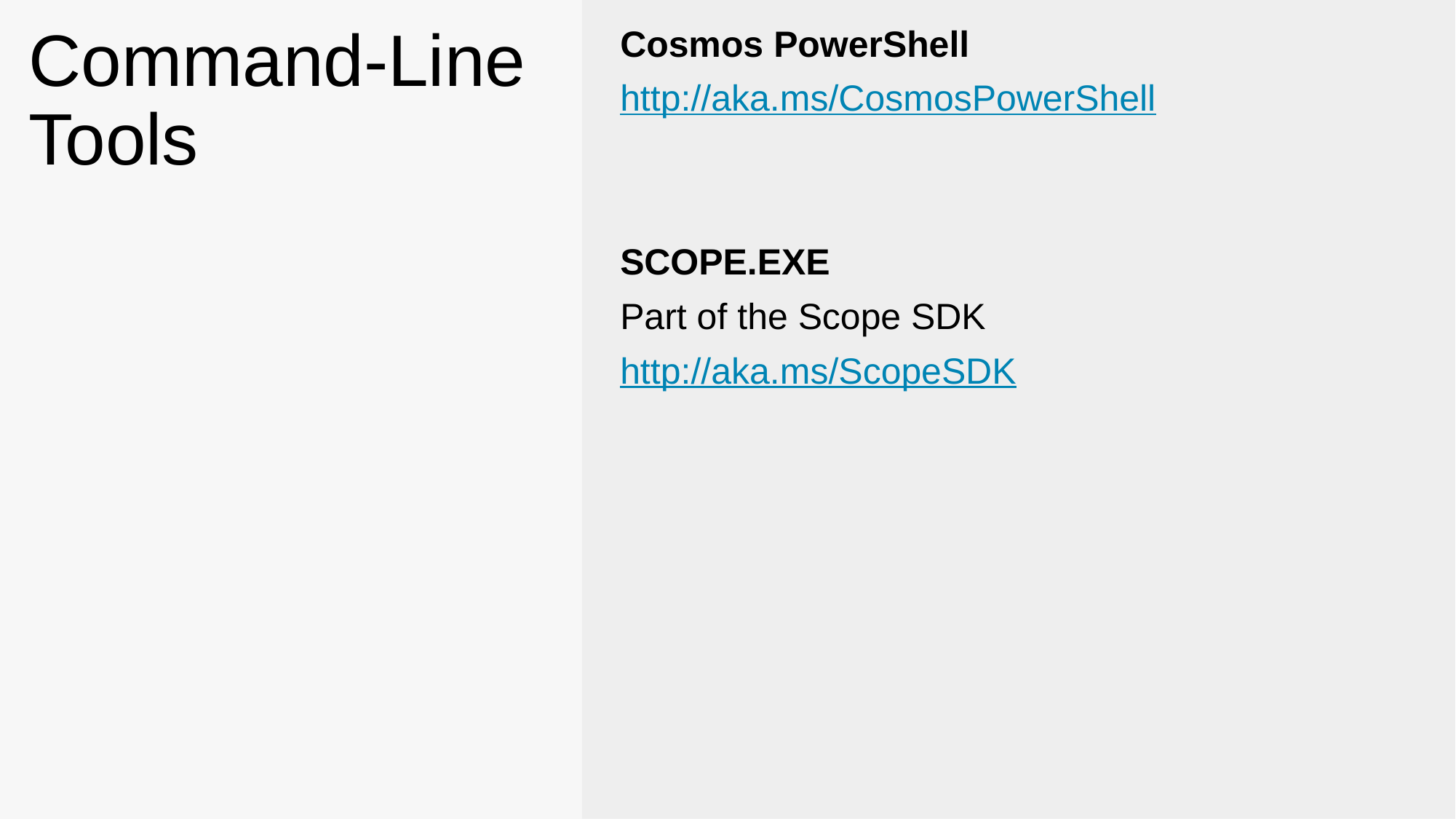

Command-Line Tools

Cosmos PowerShell
http://aka.ms/CosmosPowerShell

SCOPE.EXE
Part of the Scope SDK
http://aka.ms/ScopeSDK